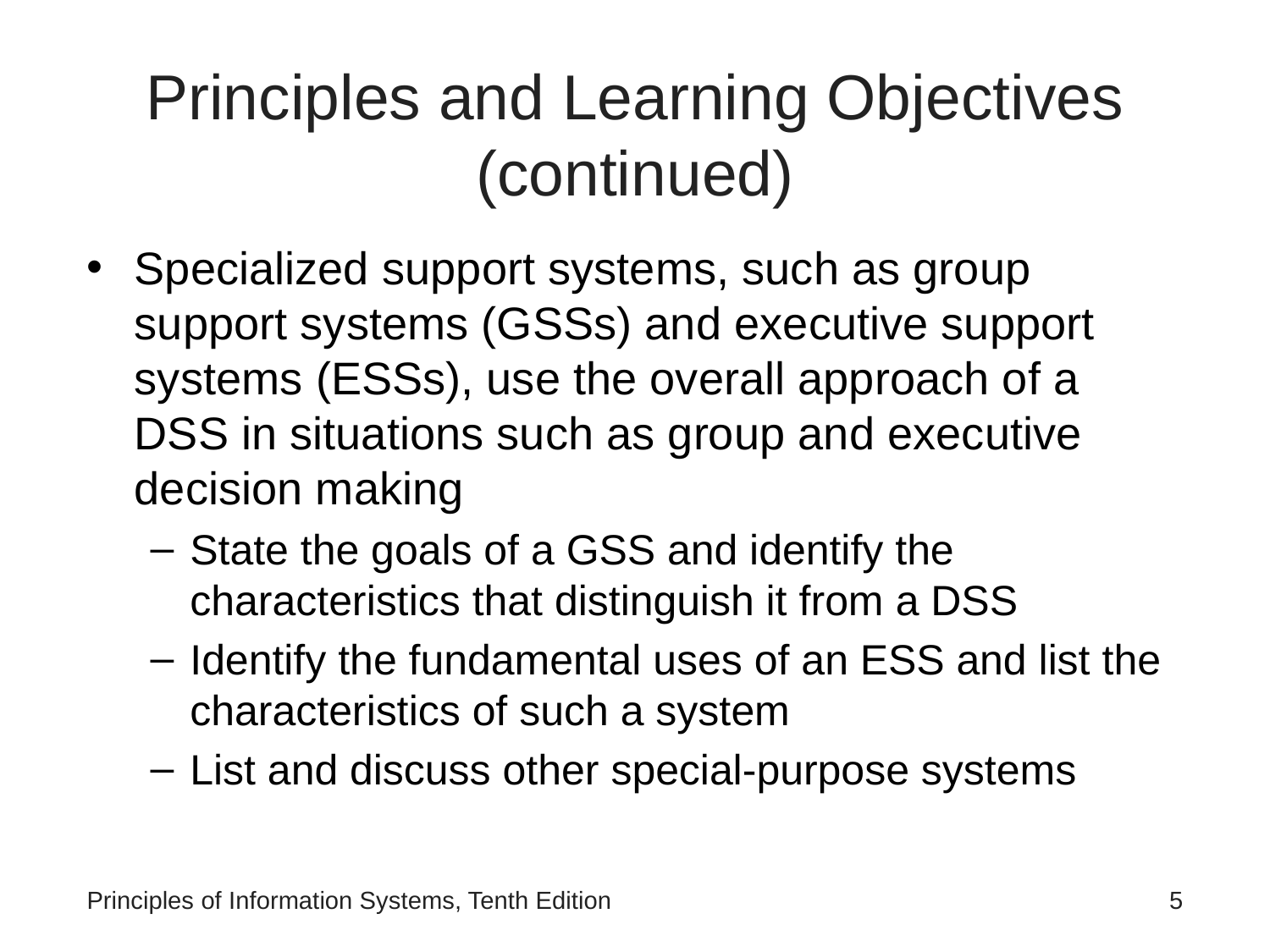

# Principles and Learning Objectives (continued)
Specialized support systems, such as group support systems (GSSs) and executive support systems (ESSs), use the overall approach of a DSS in situations such as group and executive decision making
State the goals of a GSS and identify the characteristics that distinguish it from a DSS
Identify the fundamental uses of an ESS and list the characteristics of such a system
List and discuss other special-purpose systems
Principles of Information Systems, Tenth Edition
5